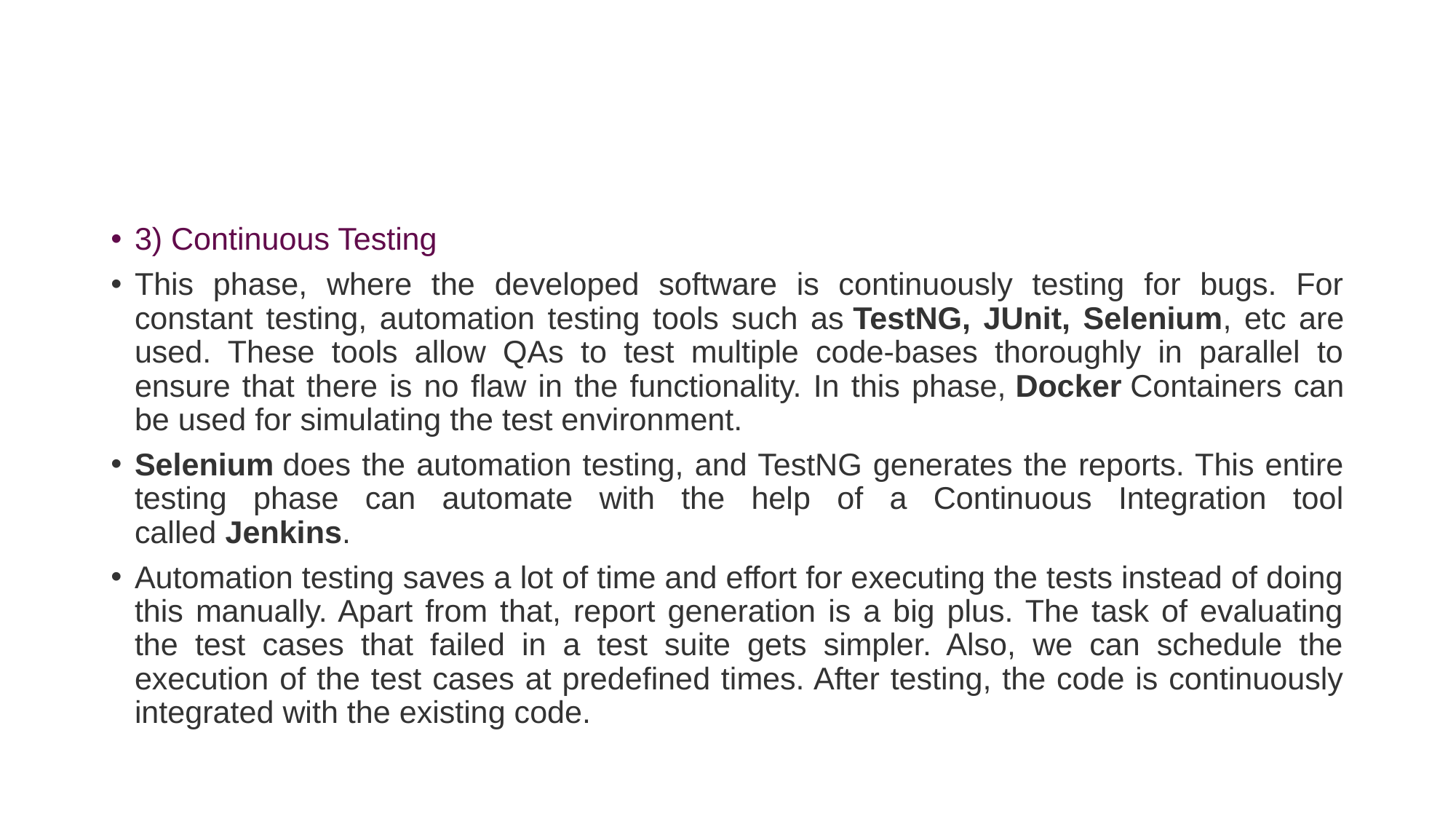

#
3) Continuous Testing
This phase, where the developed software is continuously testing for bugs. For constant testing, automation testing tools such as TestNG, JUnit, Selenium, etc are used. These tools allow QAs to test multiple code-bases thoroughly in parallel to ensure that there is no flaw in the functionality. In this phase, Docker Containers can be used for simulating the test environment.
Selenium does the automation testing, and TestNG generates the reports. This entire testing phase can automate with the help of a Continuous Integration tool called Jenkins.
Automation testing saves a lot of time and effort for executing the tests instead of doing this manually. Apart from that, report generation is a big plus. The task of evaluating the test cases that failed in a test suite gets simpler. Also, we can schedule the execution of the test cases at predefined times. After testing, the code is continuously integrated with the existing code.